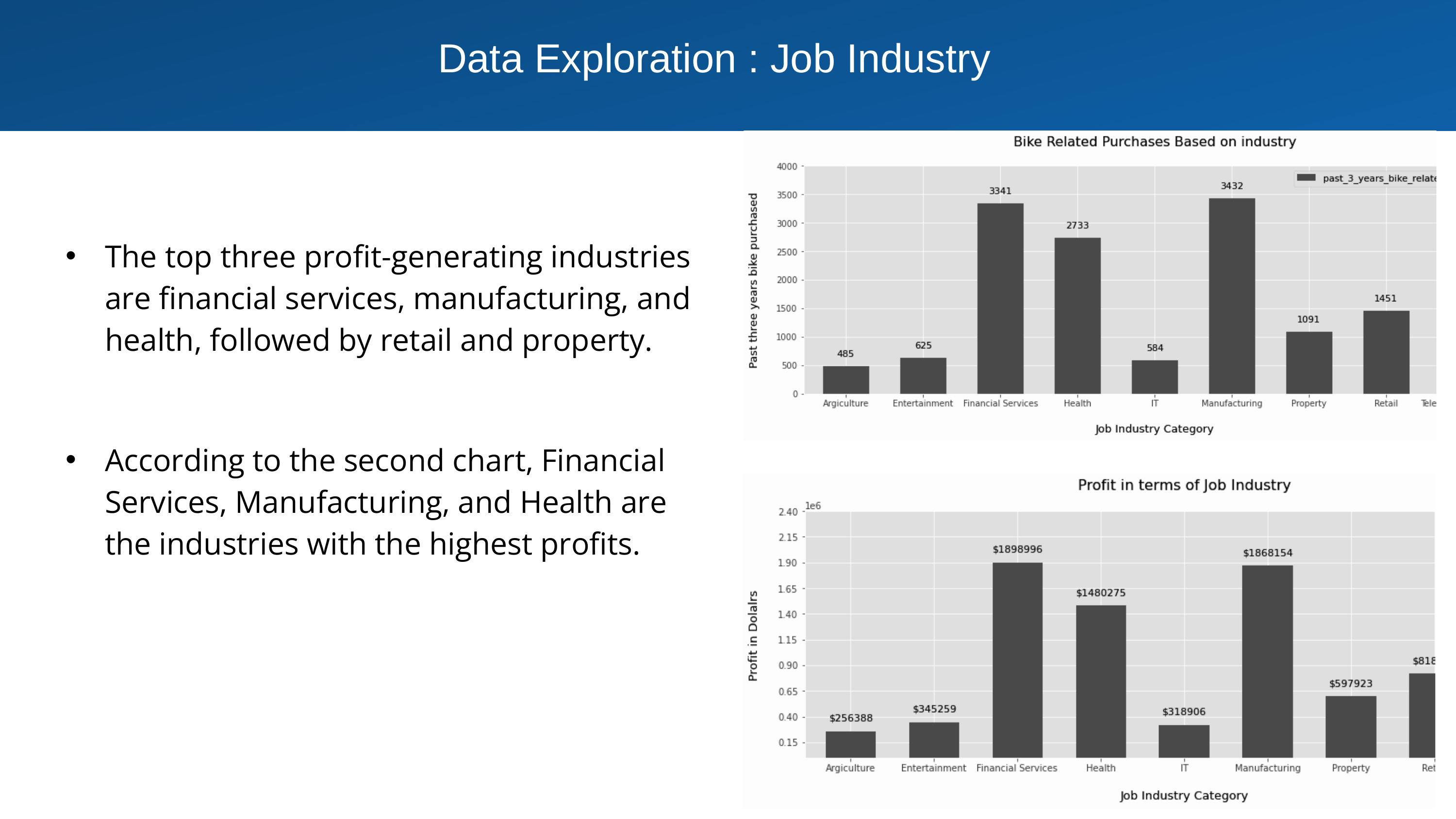

Data Exploration : Job Industry

The top three profit-generating industries are financial services, manufacturing, and health, followed by retail and property.

According to the second chart, Financial Services, Manufacturing, and Health are the industries with the highest profits.